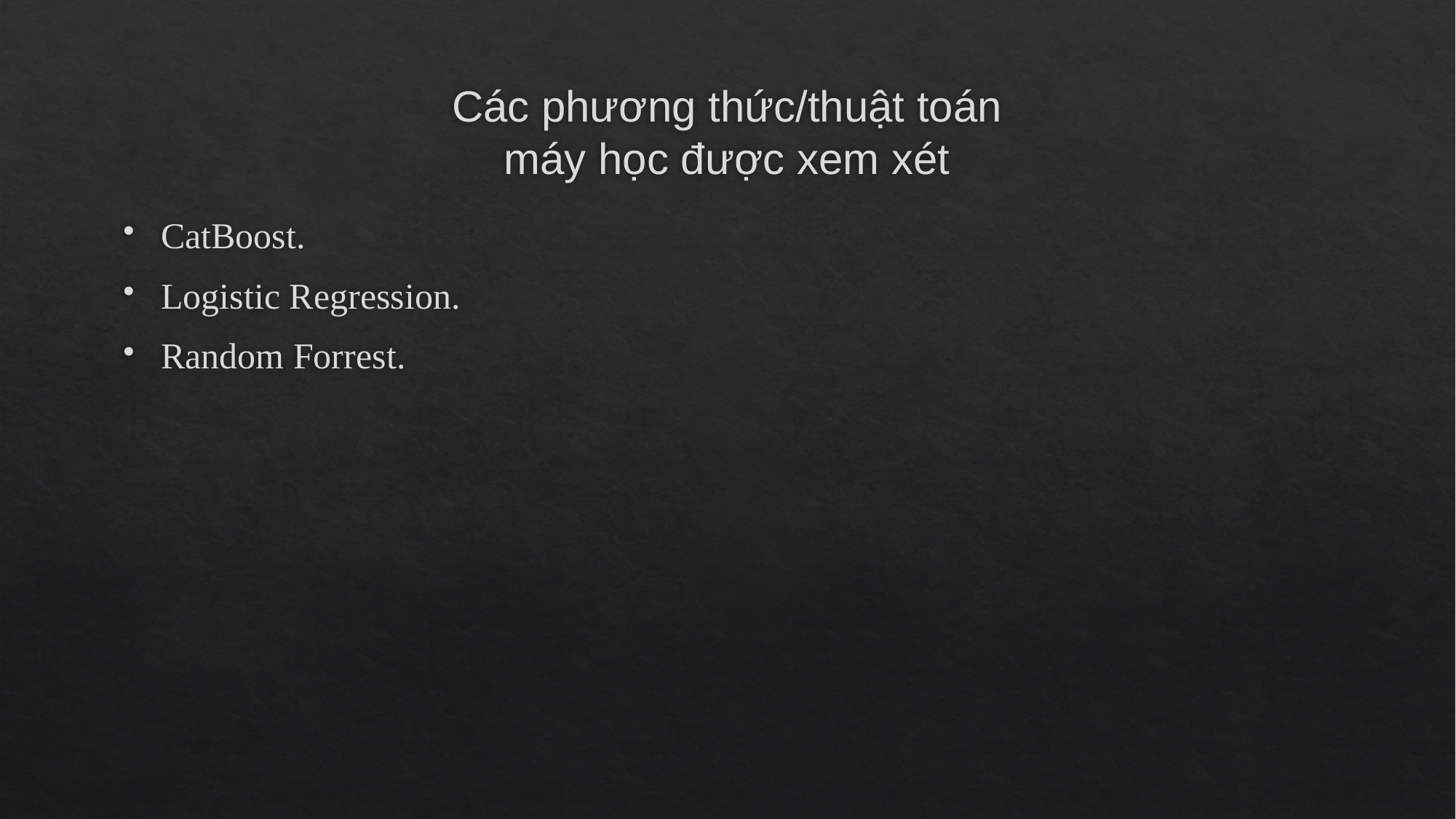

# Các phương thức/thuật toán máy học được xem xét
CatBoost.
Logistic Regression.
Random Forrest.